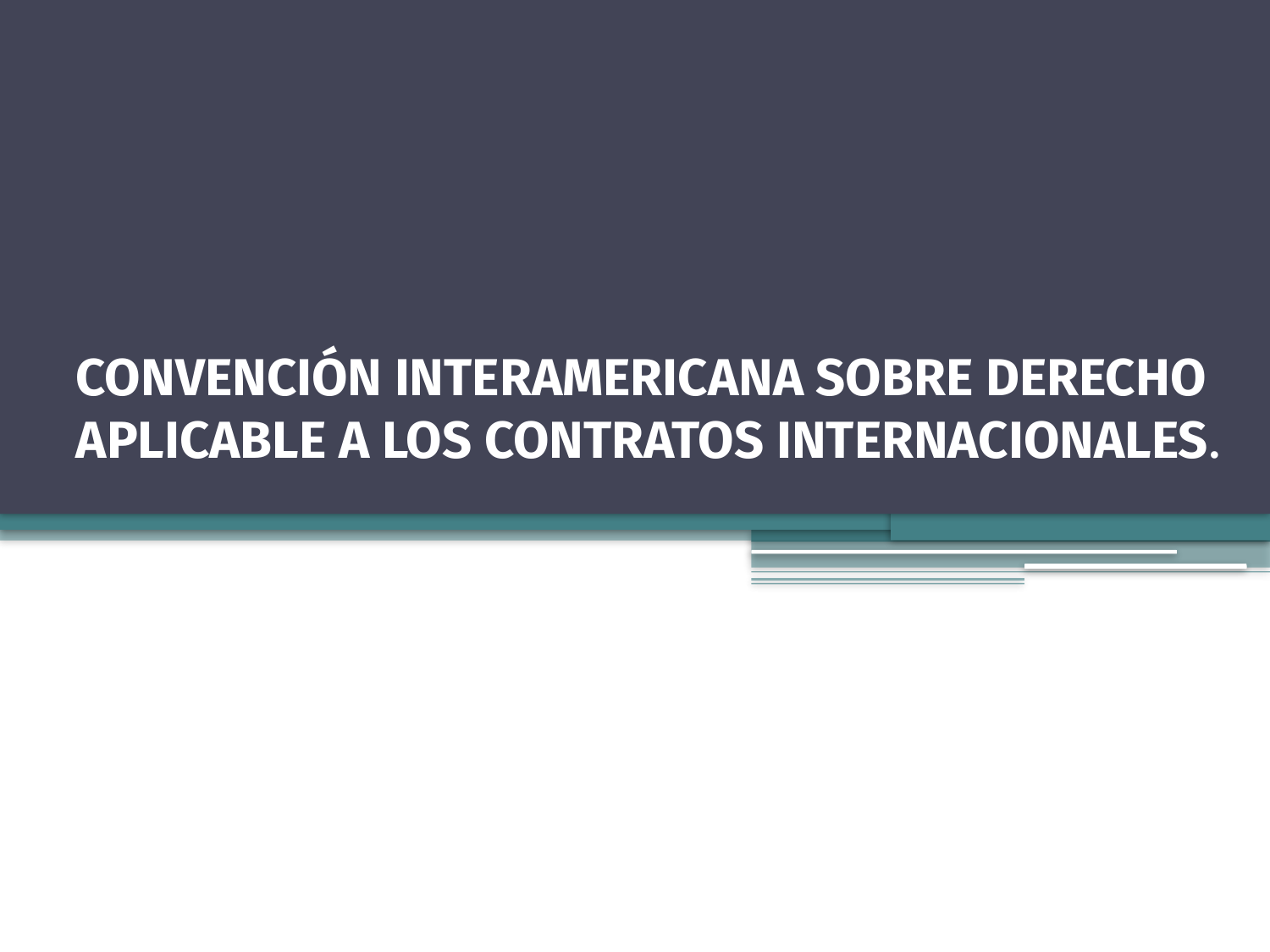

# CONVENCIÓN INTERAMERICANA SOBRE DERECHO APLICABLE A LOS CONTRATOS INTERNACIONALES.